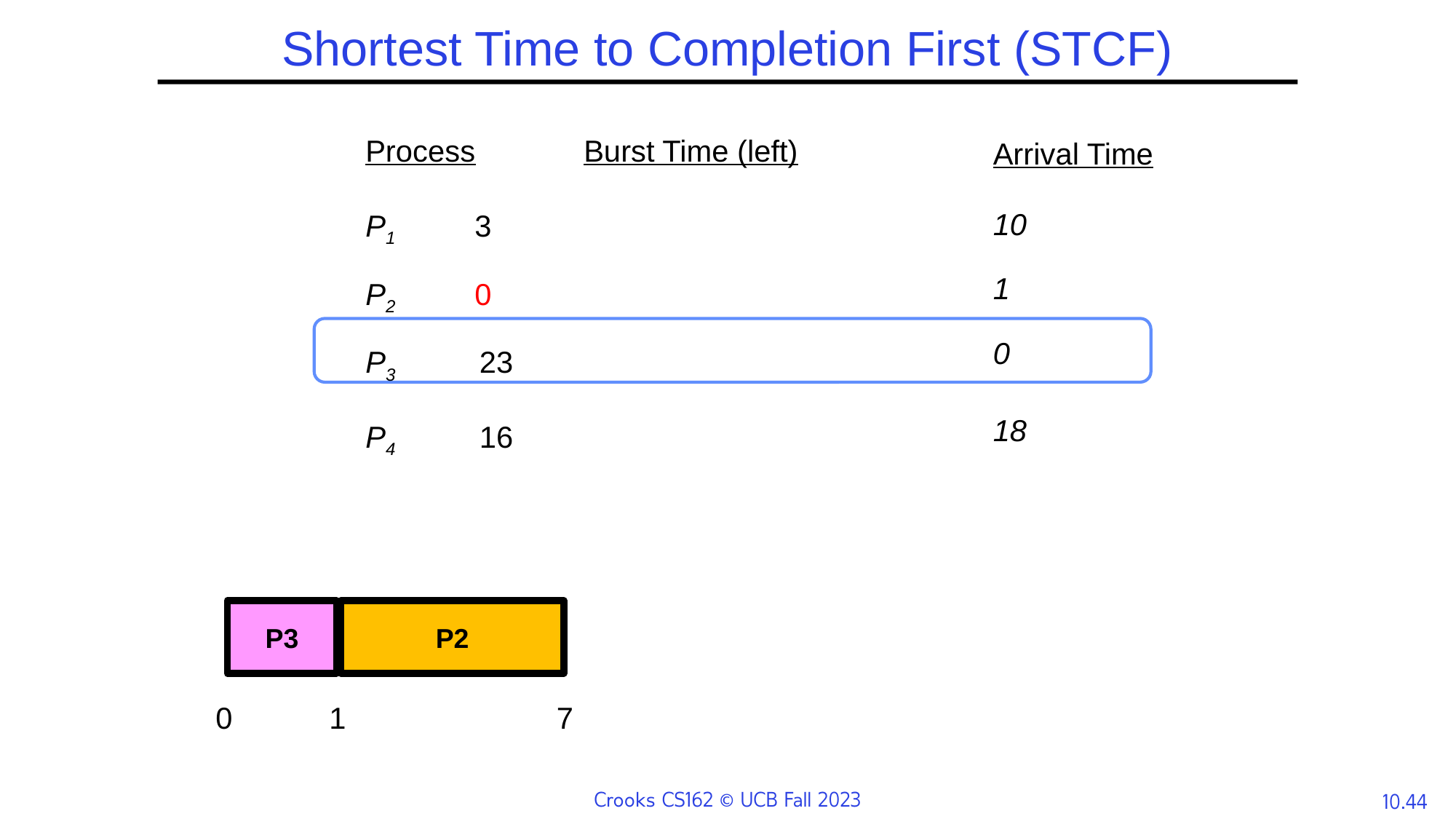

# Shortest Time to Completion First (STCF)
Process	Burst Time (left)
P1	3
P2 	0
P3	 23

P4	 16

Arrival Time

10
1
0

18

P3
P2
0
1
7